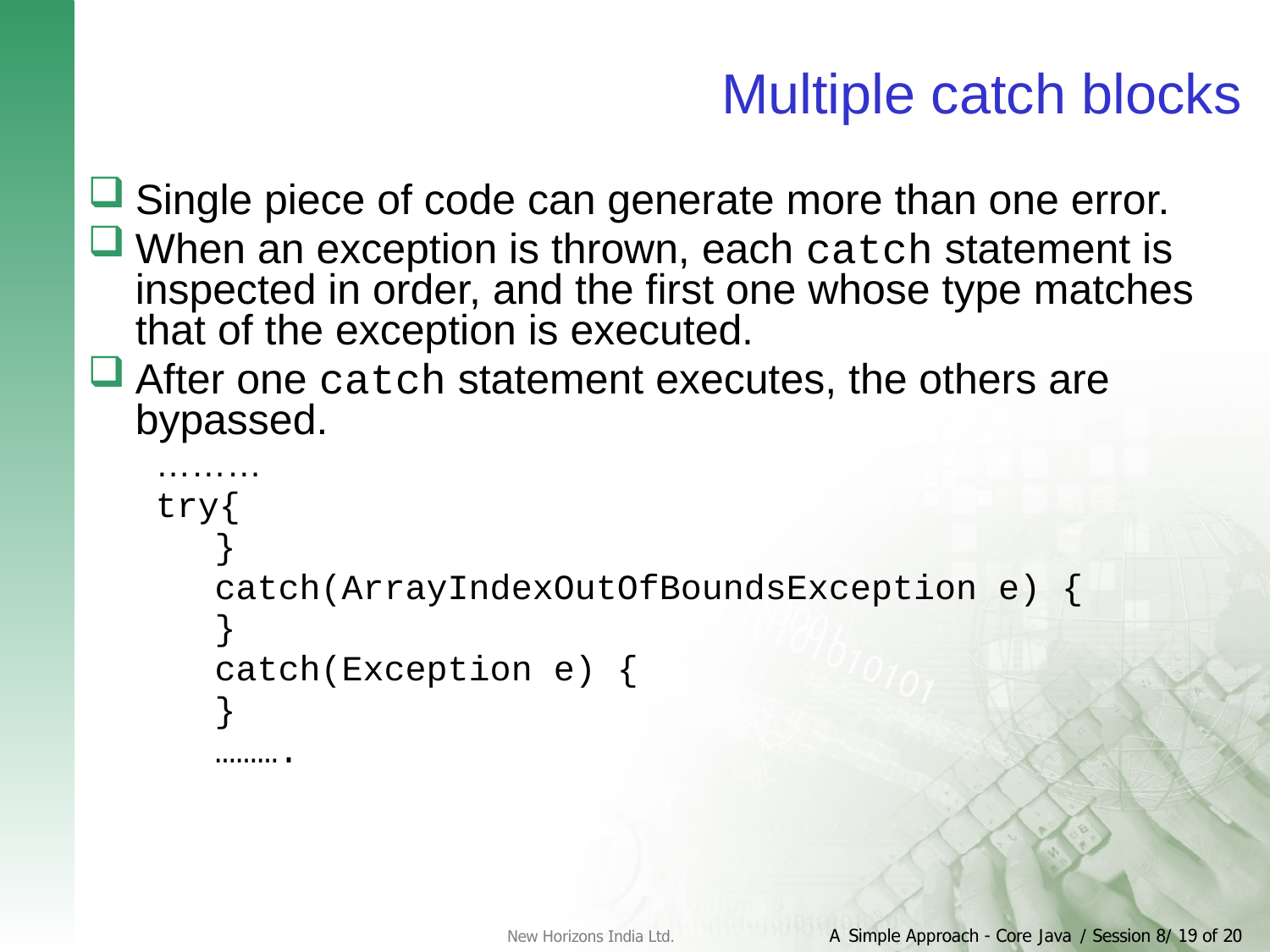

# Multiple catch blocks
Single piece of code can generate more than one error.
When an exception is thrown, each catch statement is inspected in order, and the first one whose type matches that of the exception is executed.
After one catch statement executes, the others are bypassed.
       ………
       try{
}
catch(ArrayIndexOutOfBoundsException e) {
}
catch(Exception e) {
}
……….